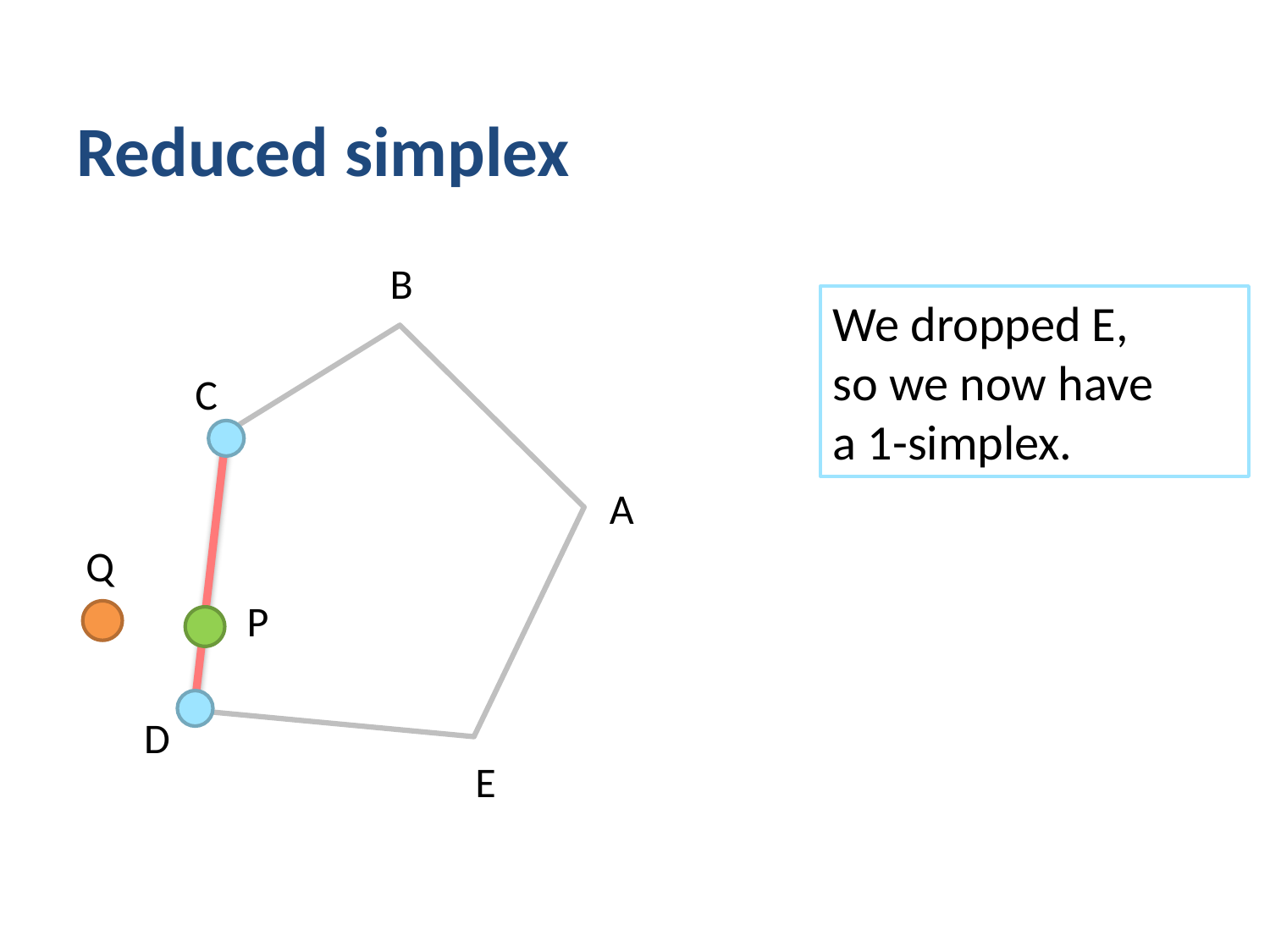

# Reduced simplex
B
We dropped E,
so we now have
a 1-simplex.

C

A
Q
P

D
E